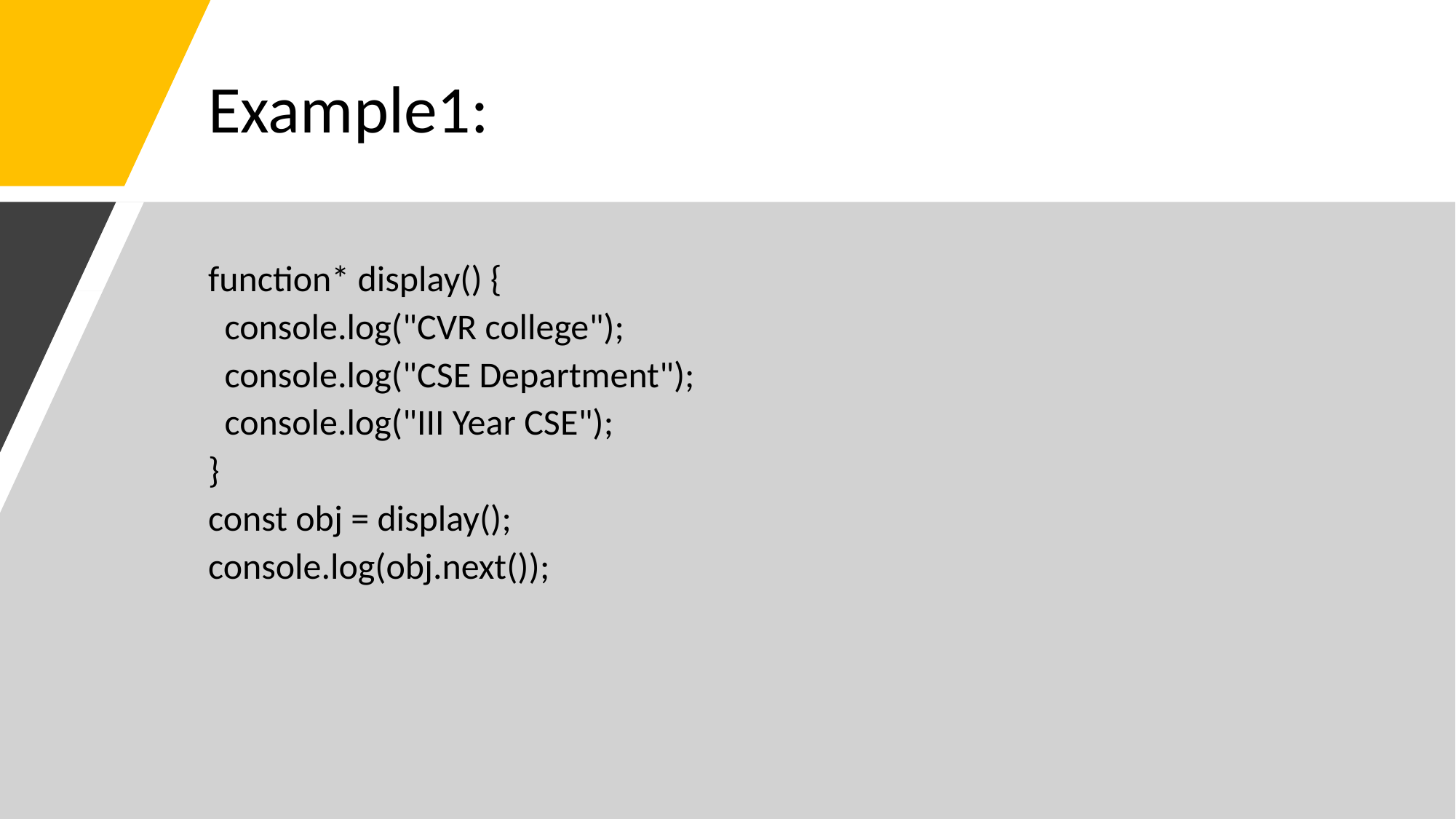

# Example1:

function* display() {
  console.log("CVR college");
  console.log("CSE Department");
  console.log("III Year CSE");
}
const obj = display();
console.log(obj.next());